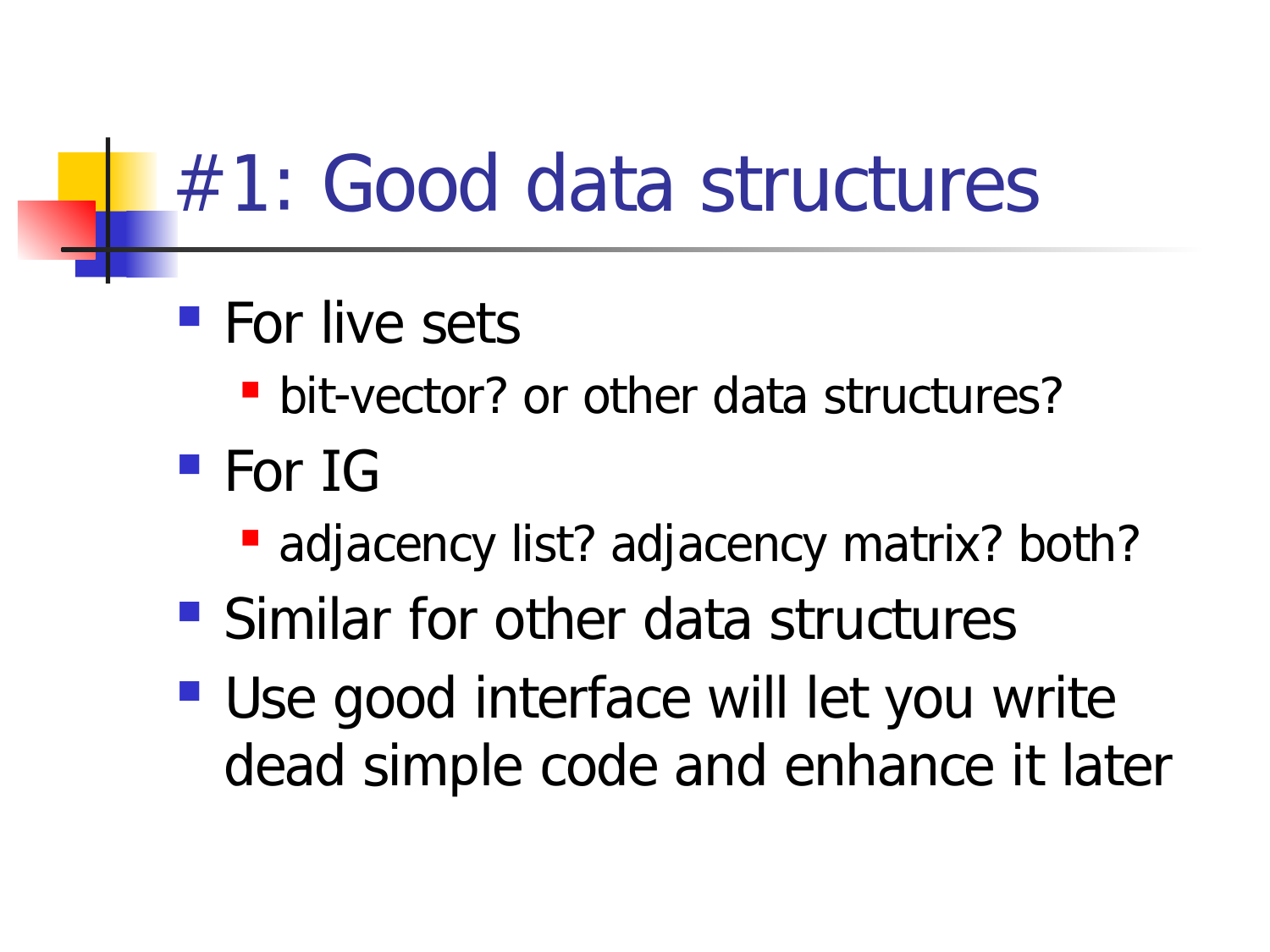

# #1: Good data structures
For live sets
bit-vector? or other data structures?
For IG
adjacency list? adjacency matrix? both?
Similar for other data structures
Use good interface will let you write dead simple code and enhance it later